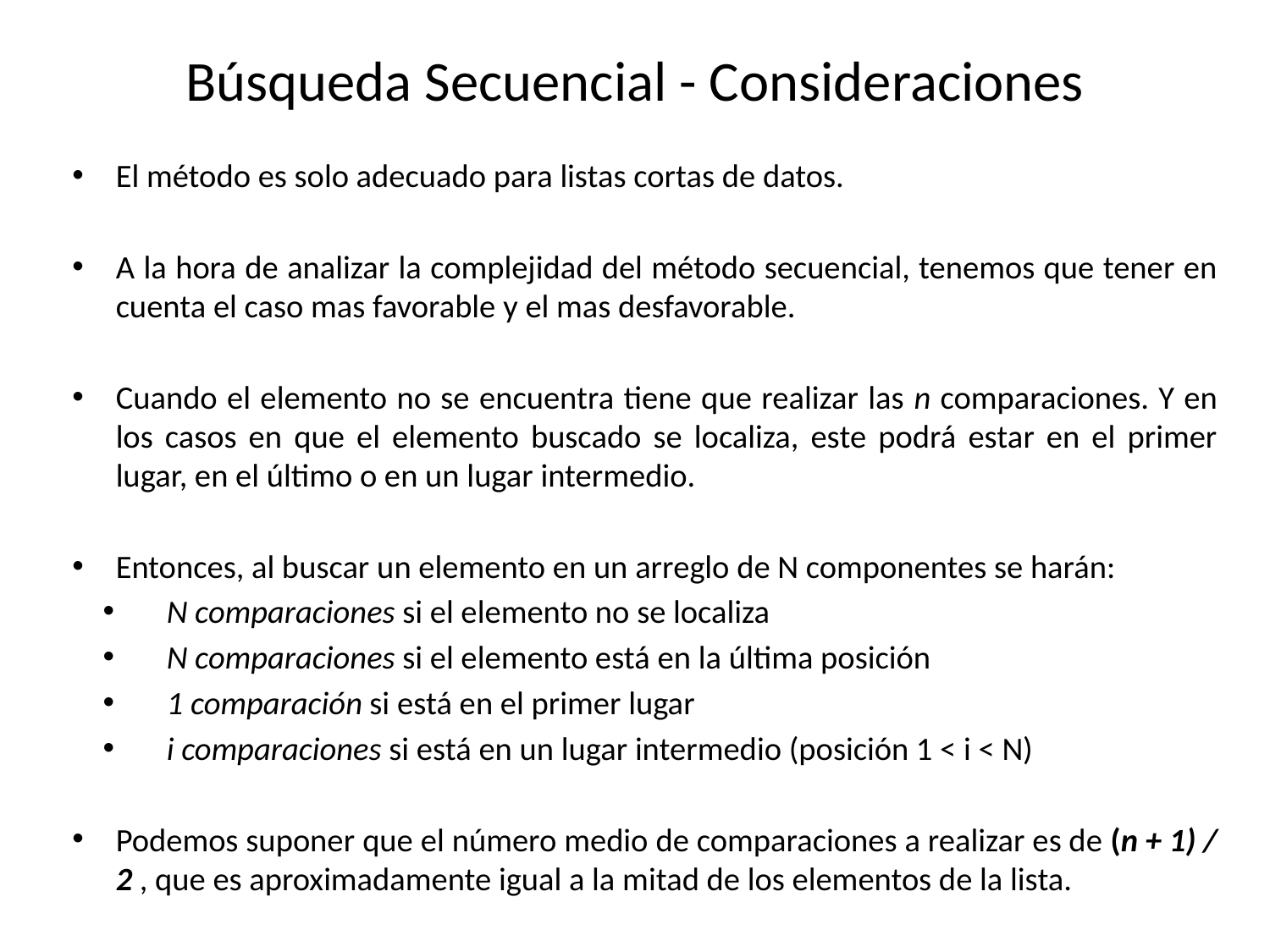

# Búsqueda Secuencial - Consideraciones
El método es solo adecuado para listas cortas de datos.

A la hora de analizar la complejidad del método secuencial, tenemos que tener en cuenta el caso mas favorable y el mas desfavorable.

Cuando el elemento no se encuentra tiene que realizar las n comparaciones. Y en los casos en que el elemento buscado se localiza, este podrá estar en el primer lugar, en el último o en un lugar intermedio.

Entonces, al buscar un elemento en un arreglo de N componentes se harán:
N comparaciones si el elemento no se localiza
N comparaciones si el elemento está en la última posición
1 comparación si está en el primer lugar
i comparaciones si está en un lugar intermedio (posición 1 < i < N)

Podemos suponer que el número medio de comparaciones a realizar es de (n + 1) / 2 , que es aproximadamente igual a la mitad de los elementos de la lista.